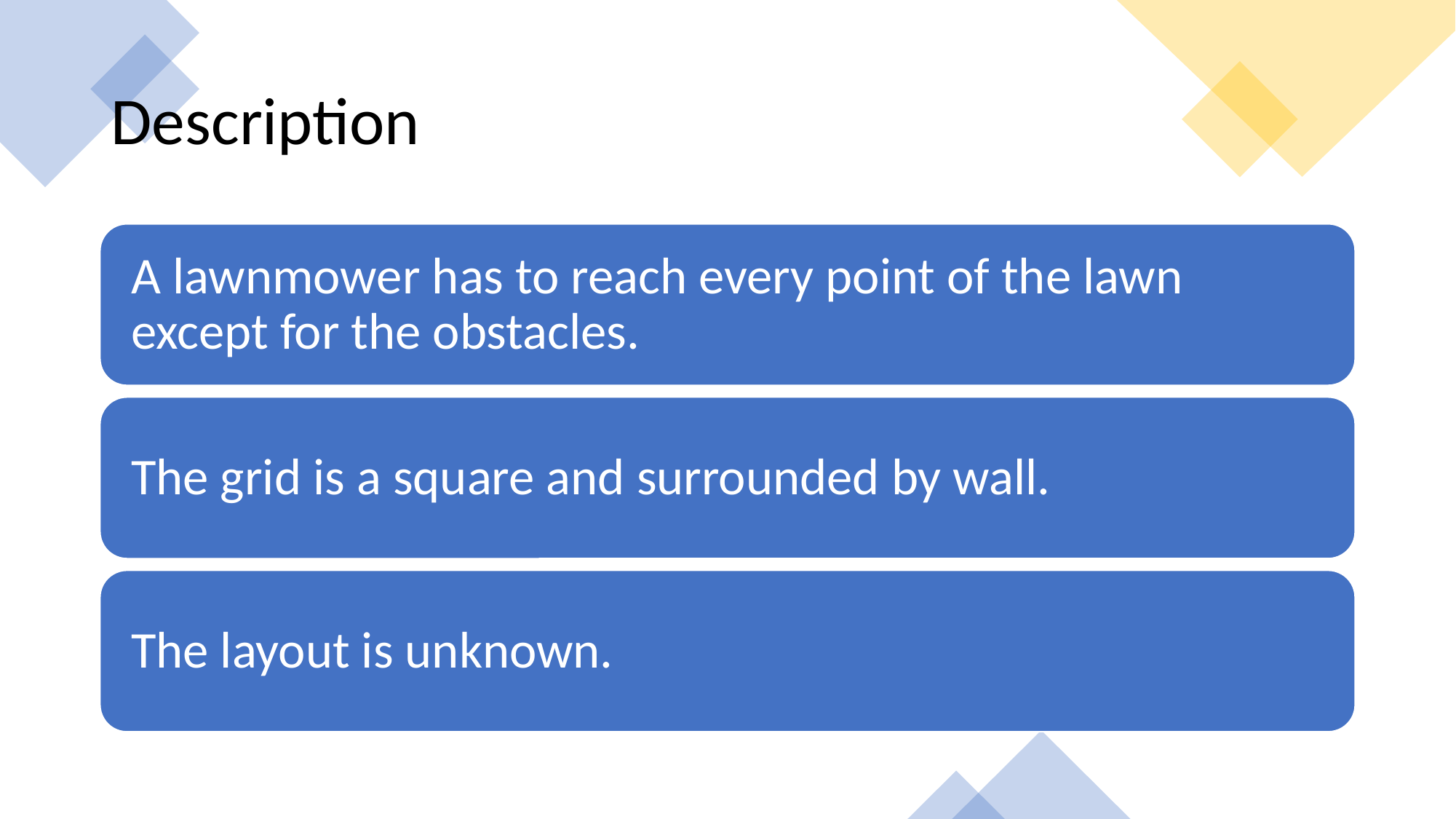

# Description

A lawnmower has to reach every point of the lawn except for the obstacles.
The grid is a square and surrounded by wall.
The layout is unknown.